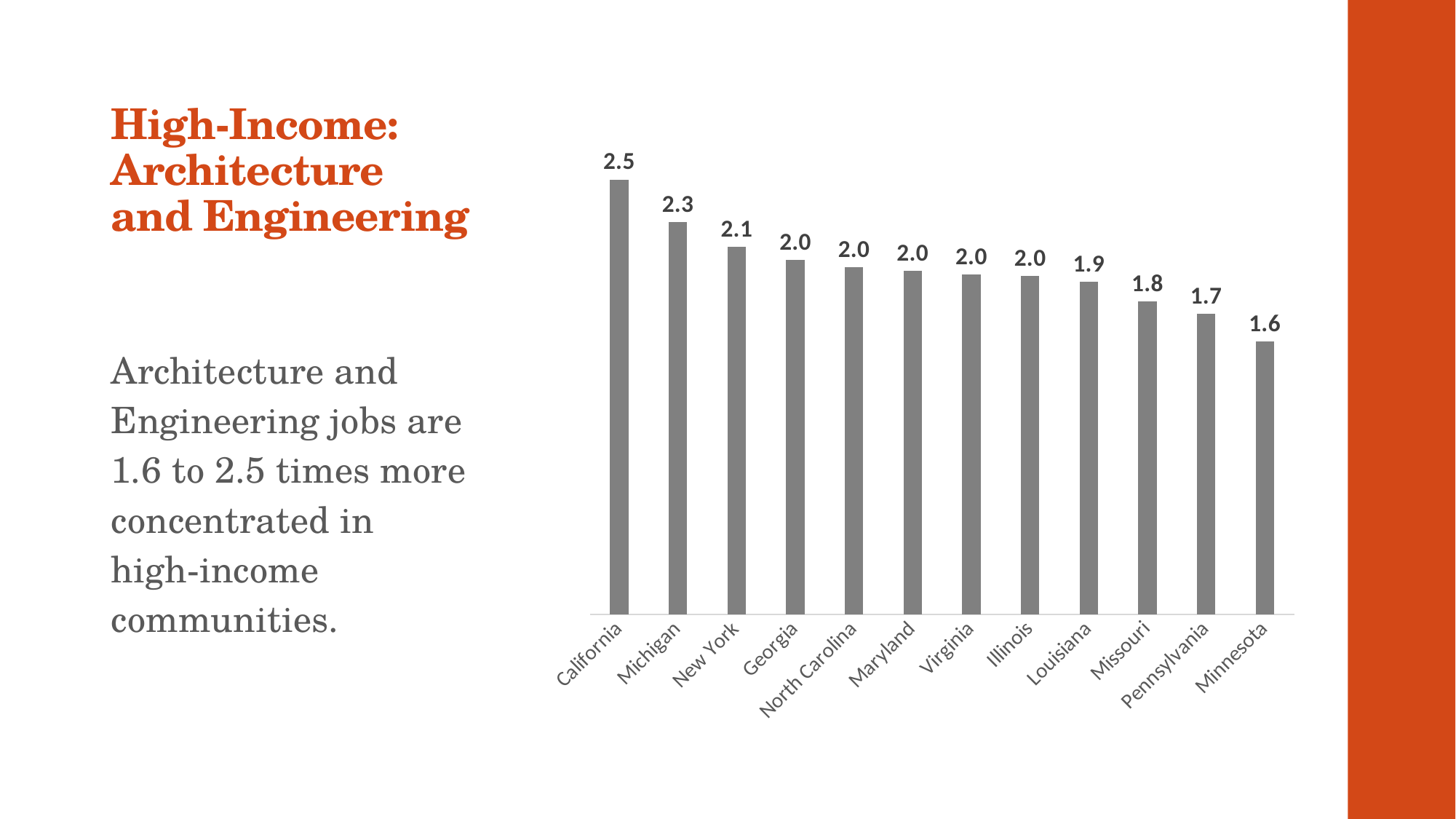

# High-Income: Architecture and Engineering

### Chart

| Category | Series 1 |
|---|---|
| California | 2.51104105018278 |
| Michigan | 2.2670332817495753 |
| New York | 2.12305844245156 |
| Georgia | 2.0478971837933653 |
| North Carolina | 2.0039708600315813 |
| Maryland | 1.983595088071519 |
| Virginia | 1.9639749362676442 |
| Illinois | 1.955680134148834 |
| Louisiana | 1.921937837566248 |
| Missouri | 1.806574781629191 |
| Pennsylvania | 1.7356413734262486 |
| Minnesota | 1.5743983179063368 |

Architecture and Engineering jobs are 1.6 to 2.5 times more concentrated in high-income communities.